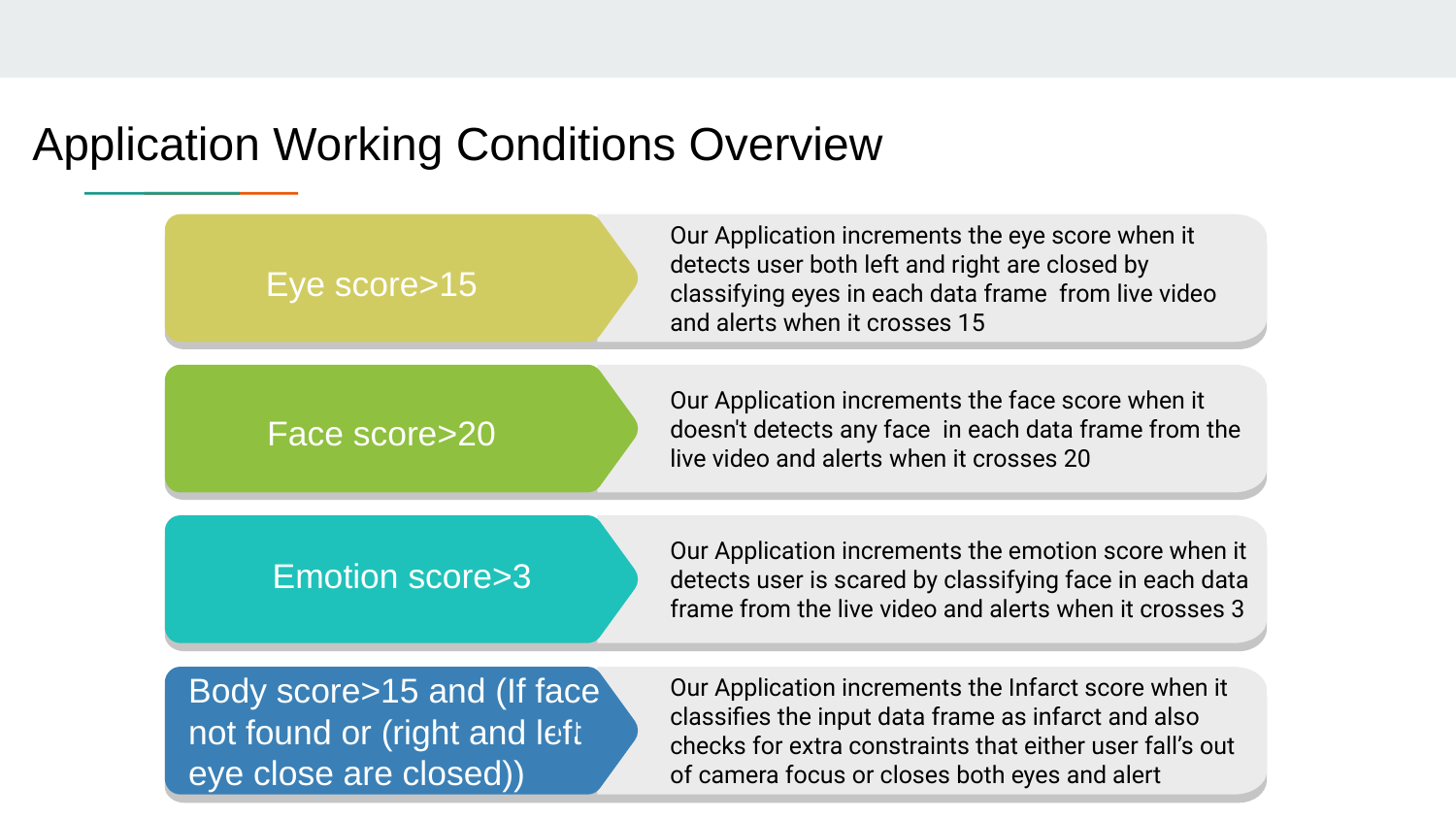

Application Working Conditions Overview

Our Application increments the eye score when it detects user both left and right are closed by classifying eyes in each data frame  from live video and alerts when it crosses 15

Eye score>15

Our Application increments the face score when it doesn't detects any face  in each data frame from the live video and alerts when it crosses 20

Face score>20

Our Application increments the emotion score when it detects user is scared by classifying face in each data frame from the live video and alerts when it crosses 3

Emotion score>3

Our Application increments the Infarct score when it classifies the input data frame as infarct and also checks for extra constraints that either user fall’s out of camera focus or closes both eyes and alert

Body score>15 and (If face not found or (right and left eye close are closed))